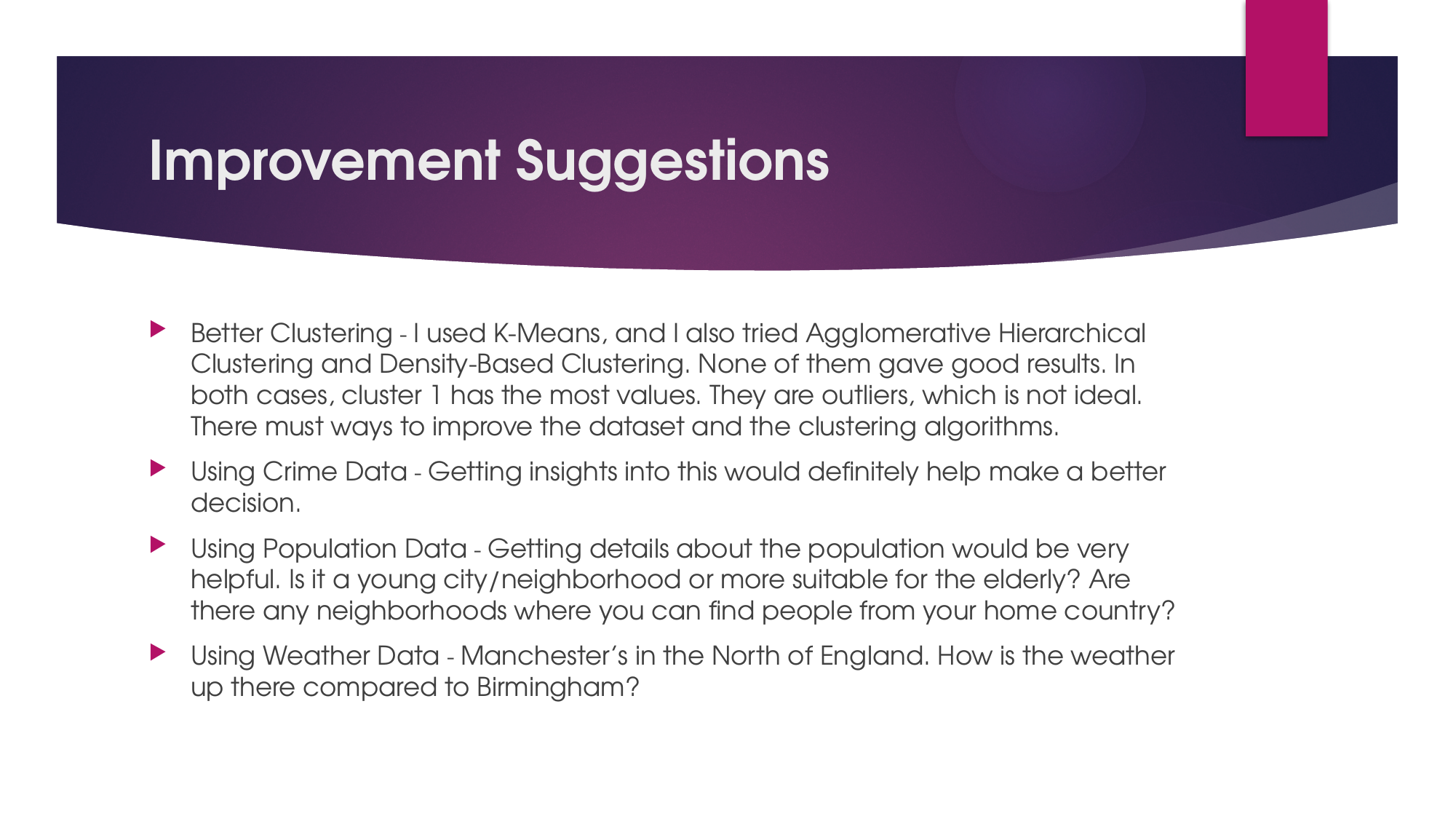

# Improvement Suggestions
Better Clustering - I used K-Means, and I also tried Agglomerative Hierarchical Clustering and Density-Based Clustering. None of them gave good results. In both cases, cluster 1 has the most values. They are outliers, which is not ideal. There must ways to improve the dataset and the clustering algorithms.
Using Crime Data - Getting insights into this would definitely help make a better decision.
Using Population Data - Getting details about the population would be very helpful. Is it a young city/neighborhood or more suitable for the elderly? Are there any neighborhoods where you can find people from your home country?
Using Weather Data - Manchester’s in the North of England. How is the weather up there compared to Birmingham?